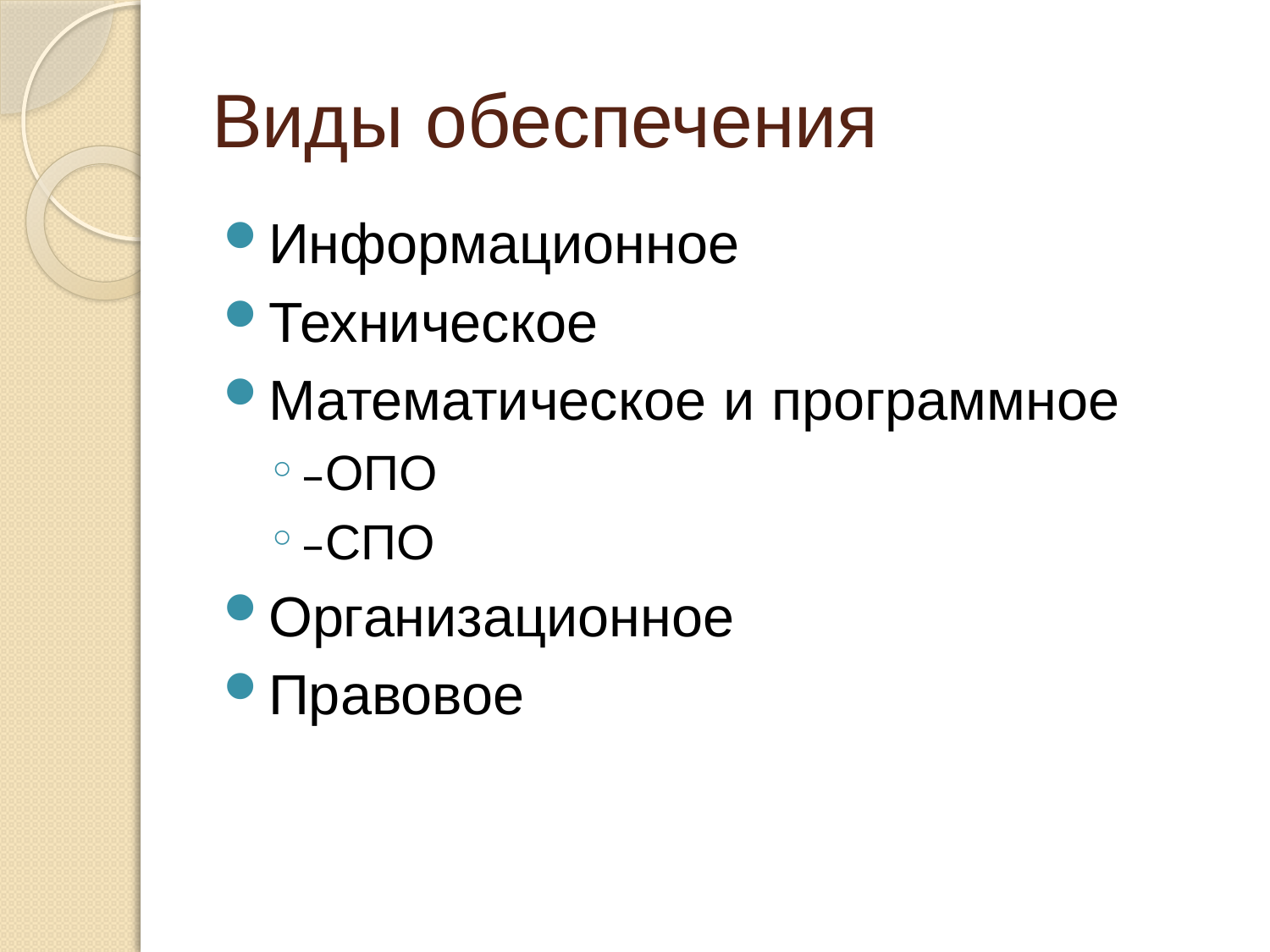

# Виды обеспечения
Информационное
Техническое
Математическое и программное
–ОПО
–СПО
Организационное
Правовое